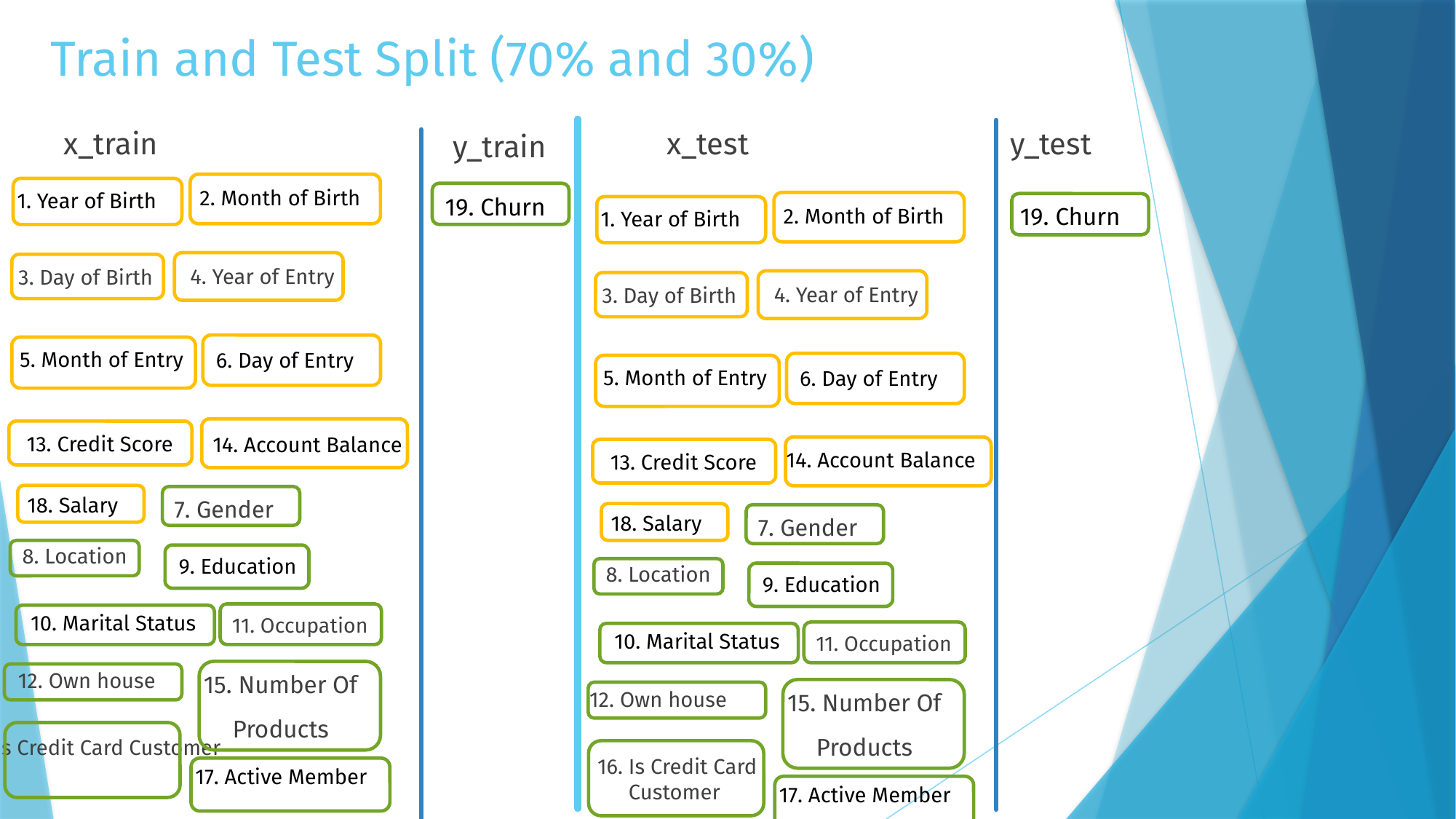

# Train and Test Split (70% and 30%)
x_train
x_test
y_test
y_train

2. Month of Birth
1. Year of Birth

19. Churn

2. Month of Birth

19. Churn

1. Year of Birth

4. Year of Entry
3. Day of Birth

4. Year of Entry
3. Day of Birth

5. Month of Entry
6. Day of Entry

5. Month of Entry
6. Day of Entry

13. Credit Score
14. Account Balance

14. Account Balance
13. Credit Score

18. Salary

7. Gender

18. Salary

7. Gender
8. Location

9. Education
8. Location

9. Education
10. Marital Status

11. Occupation
10. Marital Status

11. Occupation
12. Own house

15. Number Of
Products

12. Own house

15. Number Of
Products

16. Is Credit Card Customer

16. Is Credit Card Customer

17. Active Member

17. Active Member